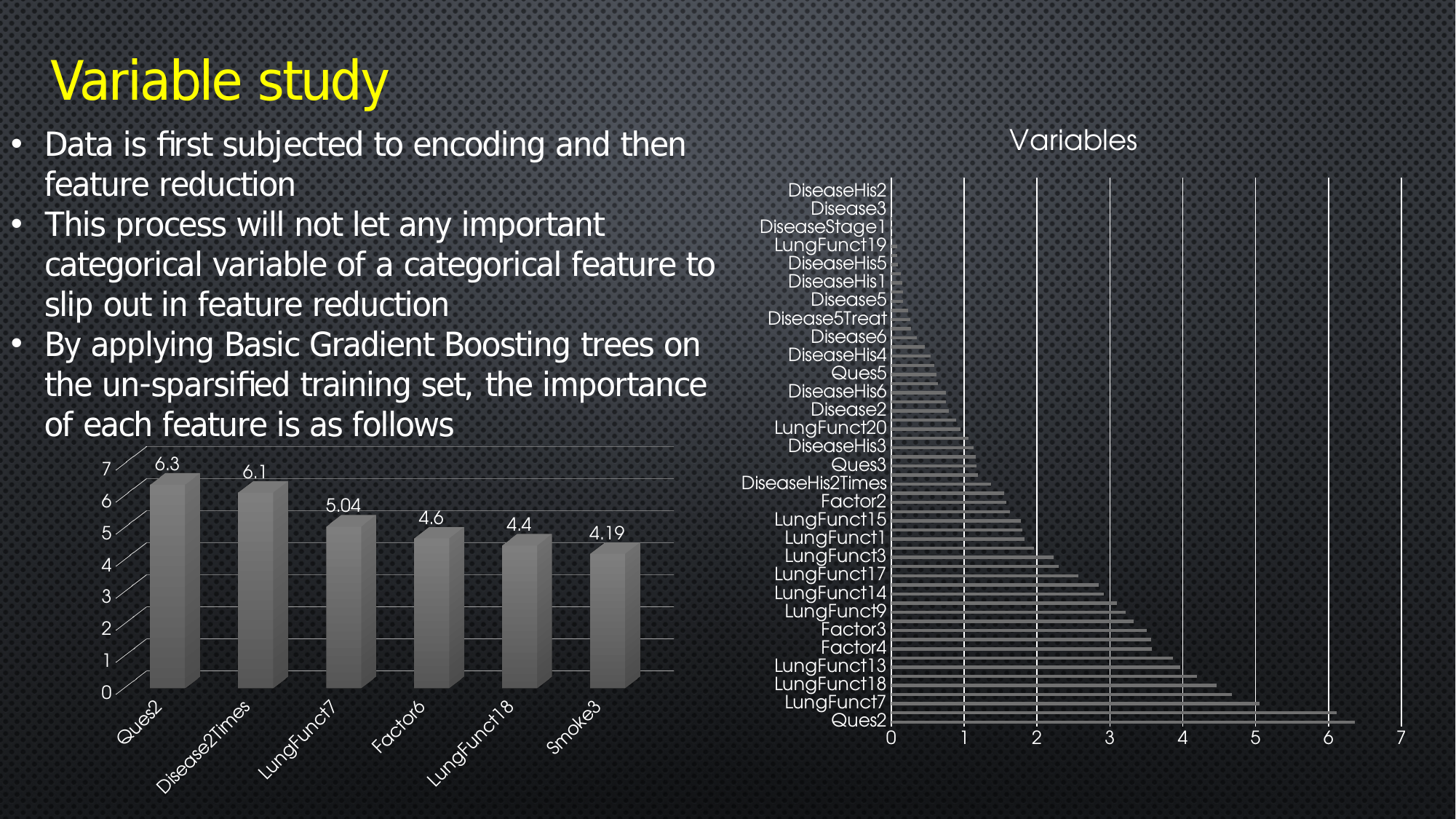

Variable study

### Chart: Variables

| Category |  |
|---|---|
| Ques2 | 6.3596392169145926 |
| Disease2Times | 6.112111665063676 |
| LungFunct7 | 5.052054857502862 |
| Factor6 | 4.678497053863192 |
| LungFunct18 | 4.460651425181287 |
| Smoke3 | 4.197101135985967 |
| LungFunct13 | 3.9655662724756784 |
| LungFunct8 | 3.864837449007835 |
| Factor4 | 3.579700388515711 |
| Ques1 | 3.5678366695220265 |
| Factor3 | 3.50659864644708 |
| Disease3Times | 3.3274204303736195 |
| LungFunct9 | 3.2211249740263814 |
| LungFunct2 | 3.0989545134614525 |
| LungFunct14 | 2.917090350748256 |
| Smoke2 | 2.842700171405352 |
| LungFunct17 | 2.565314887679358 |
| DiseaseHis3Times | 2.296703410937431 |
| LungFunct3 | 2.229612025074539 |
| Ques4 | 1.9625173320910263 |
| LungFunct1 | 1.8304076034260452 |
| Smoke4 | 1.798865872728 |
| LungFunct15 | 1.774929800963635 |
| LungFunct11 | 1.625837734219447 |
| Factor2 | 1.57389256280829 |
| LungFunct4 | 1.545838133231417 |
| DiseaseHis2Times | 1.3706396876187958 |
| LungFunct6 | 1.191591799458031 |
| Ques3 | 1.1716914920744346 |
| LungFunct5 | 1.1545129770213023 |
| DiseaseHis3 | 1.129513841860942 |
| LungFunct10 | 1.063207967062642 |
| LungFunct20 | 0.9528506557204527 |
| LungFunct16 | 0.8901687849434674 |
| Disease2 | 0.7881473248704146 |
| DiseaseStage2 | 0.753483463038072 |
| DiseaseHis6 | 0.7475845755330982 |
| LungFunct12 | 0.6356387348011271 |
| Ques5 | 0.6187317810422802 |
| Smoke1 | 0.5854673838059635 |
| DiseaseHis4 | 0.5373715642440302 |
| DiseaseHis1Times | 0.4588014802353063 |
| Disease6 | 0.35016779376532065 |
| Factor5 | 0.27086367513771653 |
| Disease5Treat | 0.2617392467115544 |
| Disease4Treat | 0.22943092000692492 |
| Disease5 | 0.16324898232981863 |
| Disease1Treat | 0.15917745001420863 |
| DiseaseHis1 | 0.14724844014485075 |
| Disease1 | 0.1324864632561789 |
| DiseaseHis5 | 0.08667978175719085 |
| Factor1 | 0.0845696816521227 |
| LungFunct19 | 0.08226824540598168 |
| DiseaseHis7 | 0.01482649398895439 |
| DiseaseStage1 | 0.008214895429208622 |
| Disease7 | 0.003869833415455103 |
| Disease3 | 0.0 |
| Disease4 | 0.0 |
| DiseaseHis2 | 0.0 |
| Disease6Treat | 0.0 |
Data is first subjected to encoding and then feature reduction
This process will not let any important categorical variable of a categorical feature to slip out in feature reduction
By applying Basic Gradient Boosting trees on the un-sparsified training set, the importance of each feature is as follows

[unsupported chart]